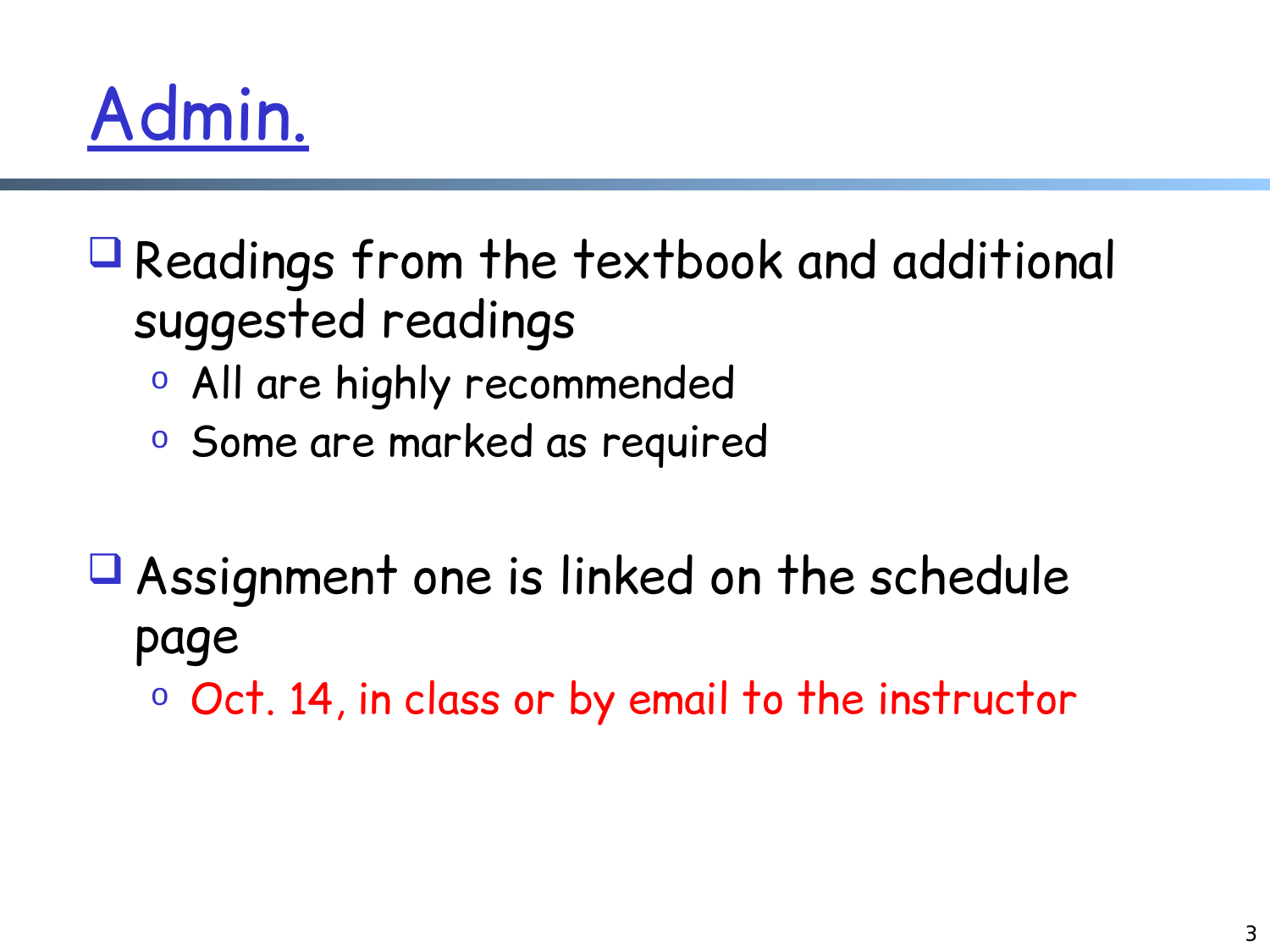

# Admin.
Readings from the textbook and additional suggested readings
All are highly recommended
Some are marked as required

Assignment one is linked on the schedule page
Oct. 14, in class or by email to the instructor
3